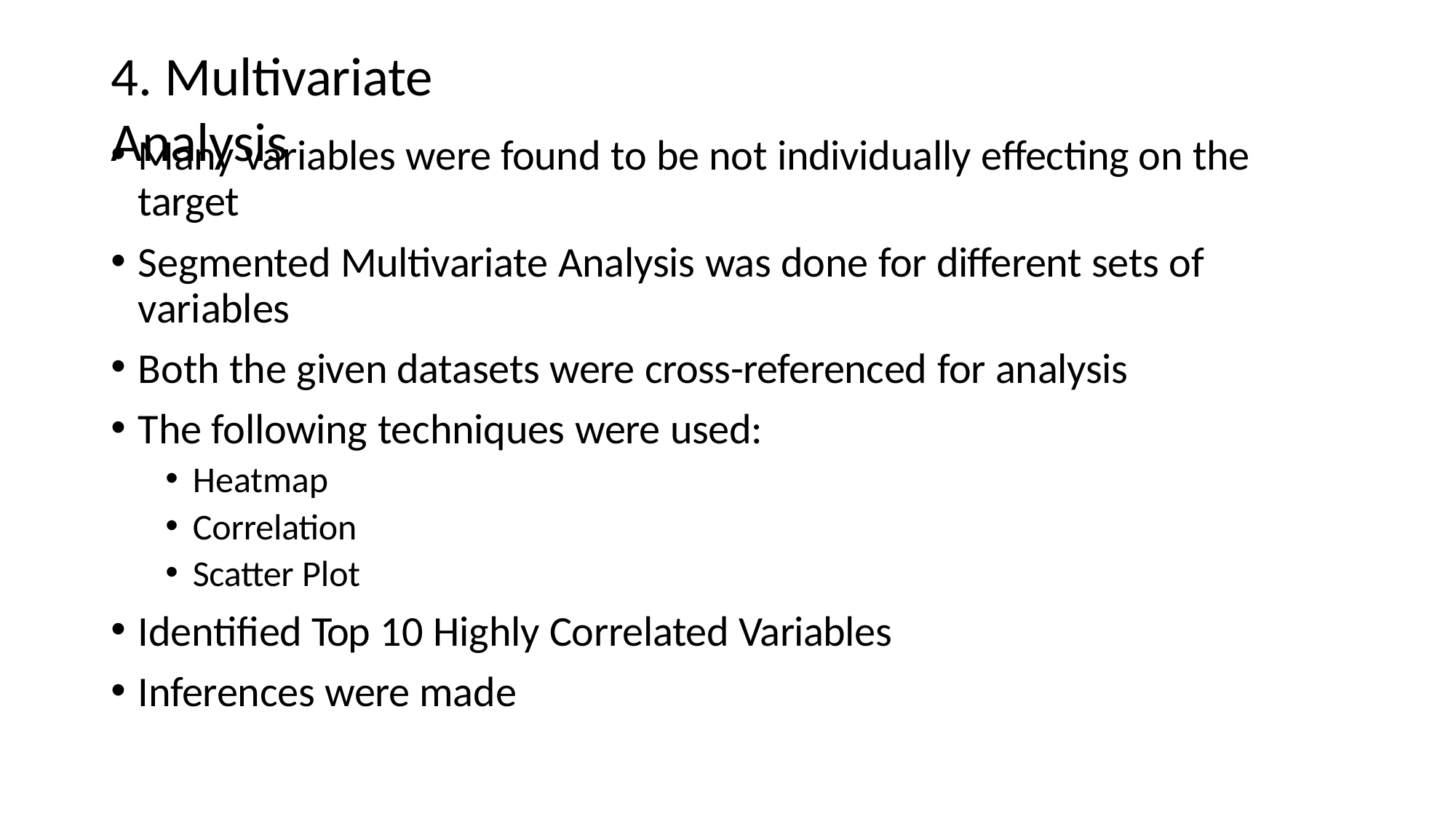

# 4. Multivariate Analysis
Many variables were found to be not individually effecting on the  target
Segmented Multivariate Analysis was done for different sets of  variables
Both the given datasets were cross-referenced for analysis
The following techniques were used:
Heatmap
Correlation
Scatter Plot
Identified Top 10 Highly Correlated Variables
Inferences were made